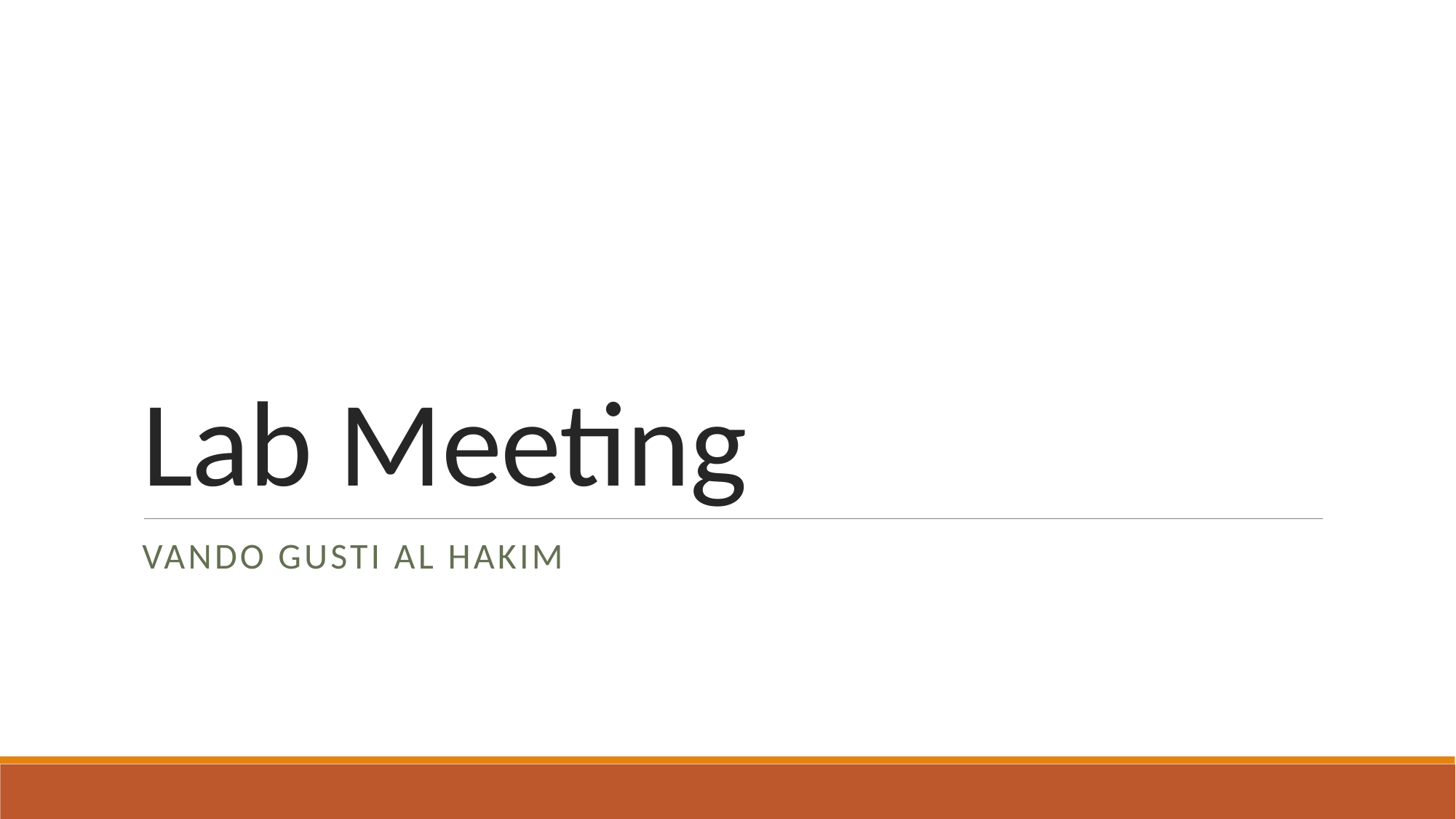

# Lab Meeting
Vando Gusti Al hakim